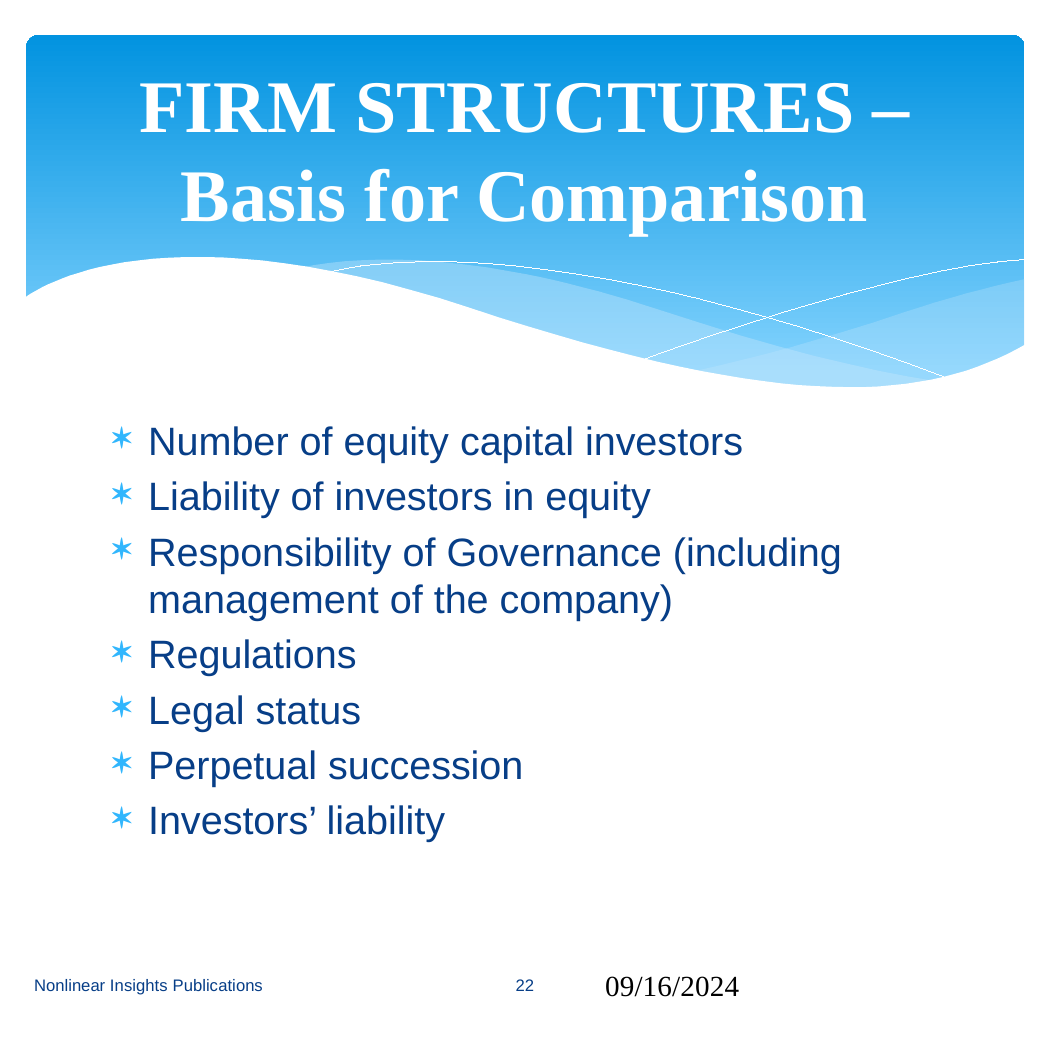

FIRM STRUCTURES – Basis for Comparison
# Number of equity capital investors
Liability of investors in equity
Responsibility of Governance (including management of the company)
Regulations
Legal status
Perpetual succession
Investors’ liability

Nonlinear Insights Publications
22
09/16/2024